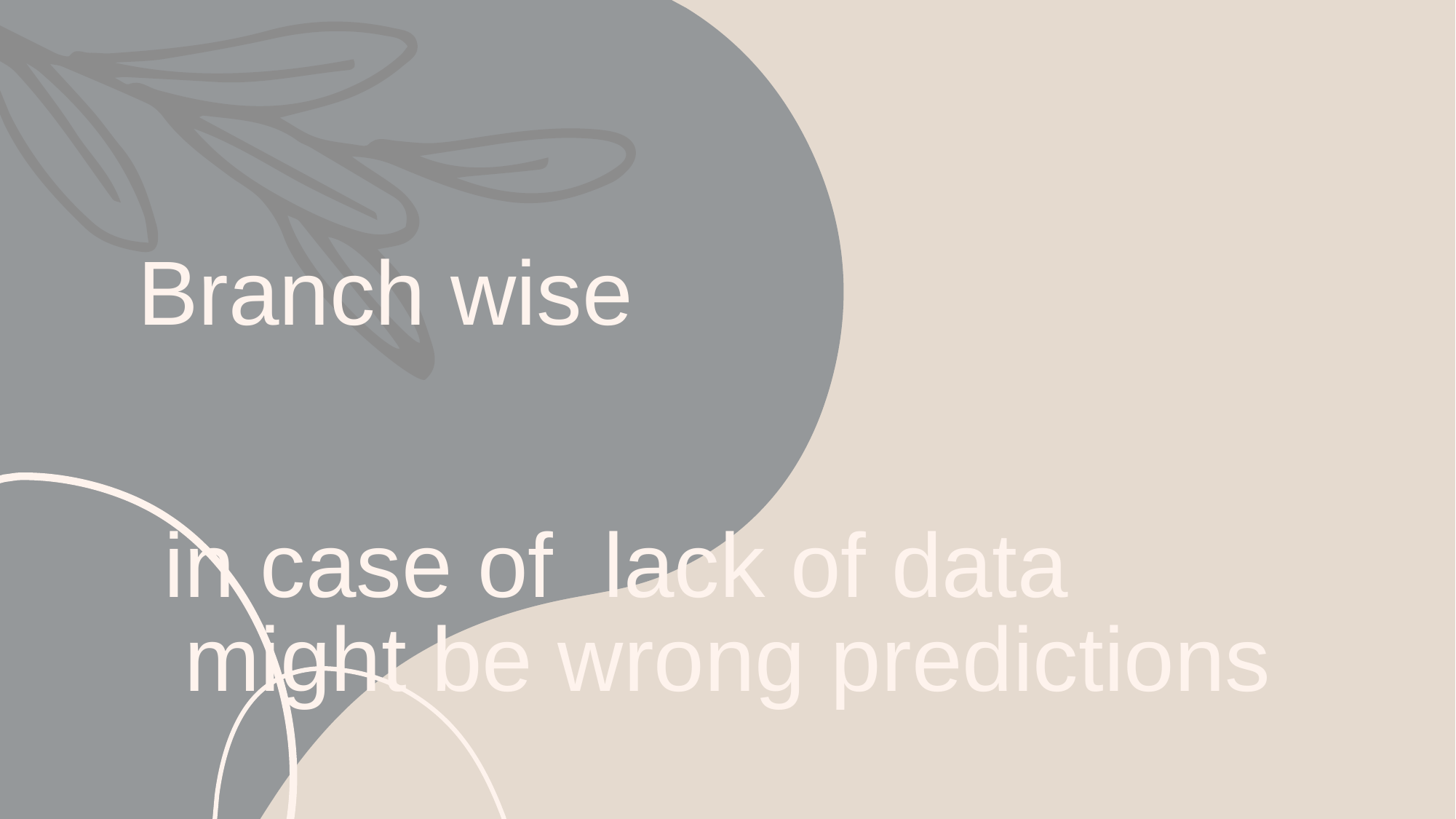

# Branch wise
		 in case of  lack of data
might be wrong predictions